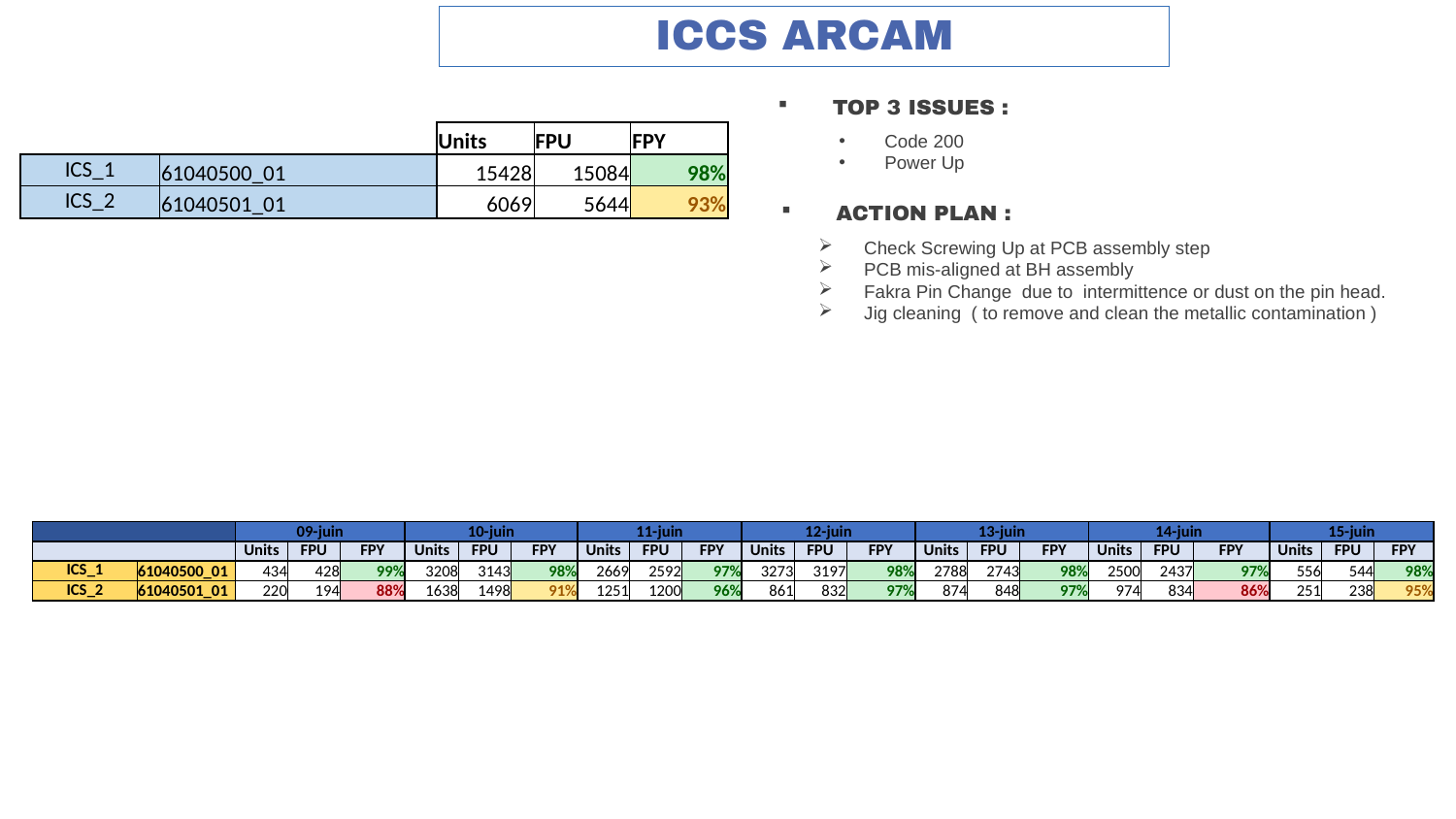

ICCS ARCAM
TOP 3 ISSUES :
|  |  | Units | FPU | FPY |
| --- | --- | --- | --- | --- |
| ICS\_1 | 61040500\_01 | 15428 | 15084 | 98% |
| ICS\_2 | 61040501\_01 | 6069 | 5644 | 93% |
Code 200
Power Up
ACTION PLAN :
Check Screwing Up at PCB assembly step
PCB mis-aligned at BH assembly
Fakra Pin Change  due to  intermittence or dust on the pin head.
Jig cleaning  ( to remove and clean the metallic contamination )

|  |  | 09-juin |  |  | 10-juin |  |  | 11-juin |  |  | 12-juin |  |  | 13-juin |  |  | 14-juin |  |  | 15-juin |  |  |
| --- | --- | --- | --- | --- | --- | --- | --- | --- | --- | --- | --- | --- | --- | --- | --- | --- | --- | --- | --- | --- | --- | --- |
|  |  | Units | FPU | FPY | Units | FPU | FPY | Units | FPU | FPY | Units | FPU | FPY | Units | FPU | FPY | Units | FPU | FPY | Units | FPU | FPY |
| ICS\_1 | 61040500\_01 | 434 | 428 | 99% | 3208 | 3143 | 98% | 2669 | 2592 | 97% | 3273 | 3197 | 98% | 2788 | 2743 | 98% | 2500 | 2437 | 97% | 556 | 544 | 98% |
| ICS\_2 | 61040501\_01 | 220 | 194 | 88% | 1638 | 1498 | 91% | 1251 | 1200 | 96% | 861 | 832 | 97% | 874 | 848 | 97% | 974 | 834 | 86% | 251 | 238 | 95% |